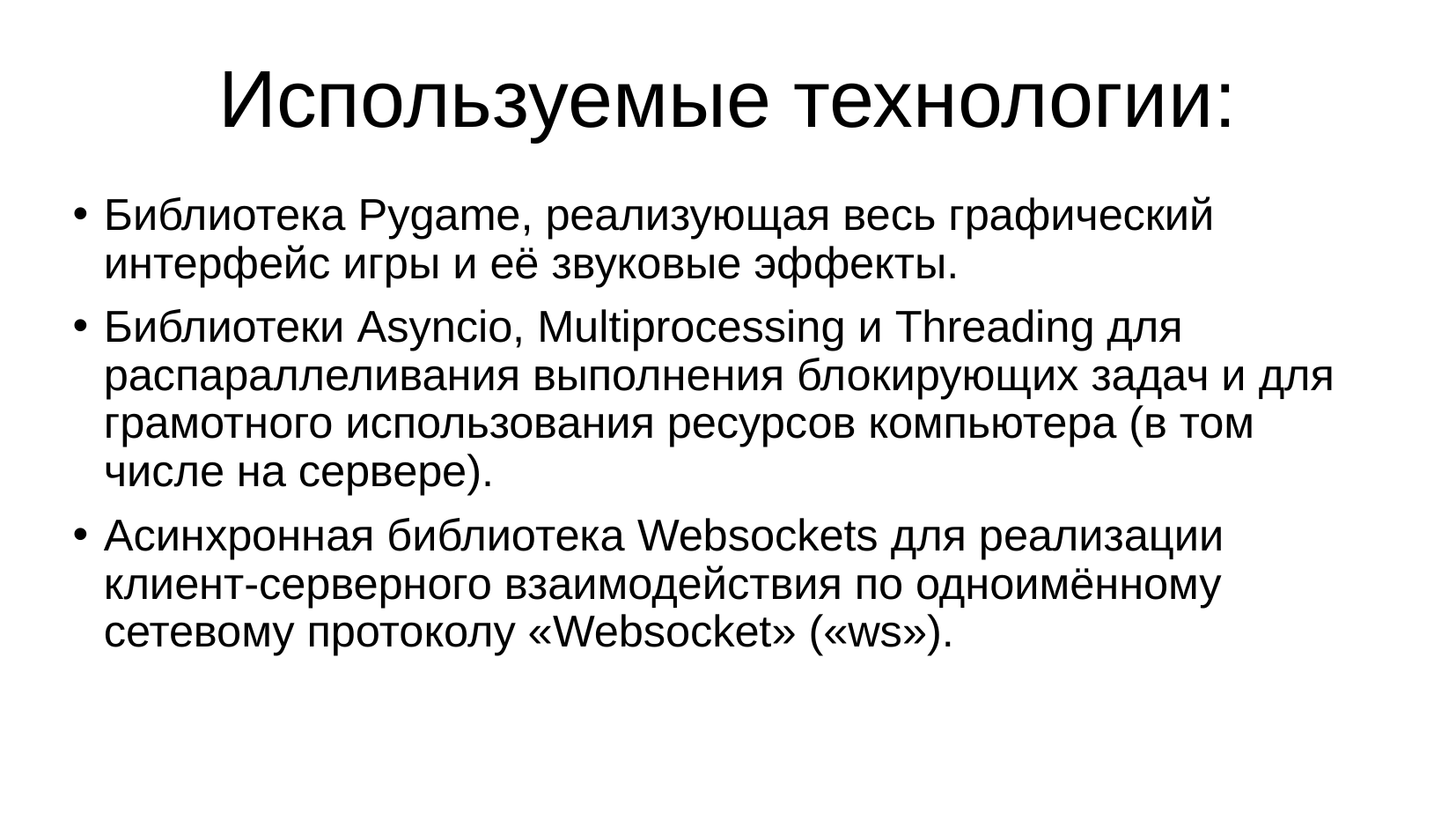

# Используемые технологии:
Библиотека Pygame, реализующая весь графический интерфейс игры и её звуковые эффекты.
Библиотеки Asyncio, Multiprocessing и Threading для распараллеливания выполнения блокирующих задач и для грамотного использования ресурсов компьютера (в том числе на сервере).
Асинхронная библиотека Websockets для реализации клиент-серверного взаимодействия по одноимённому сетевому протоколу «Websocket» («ws»).